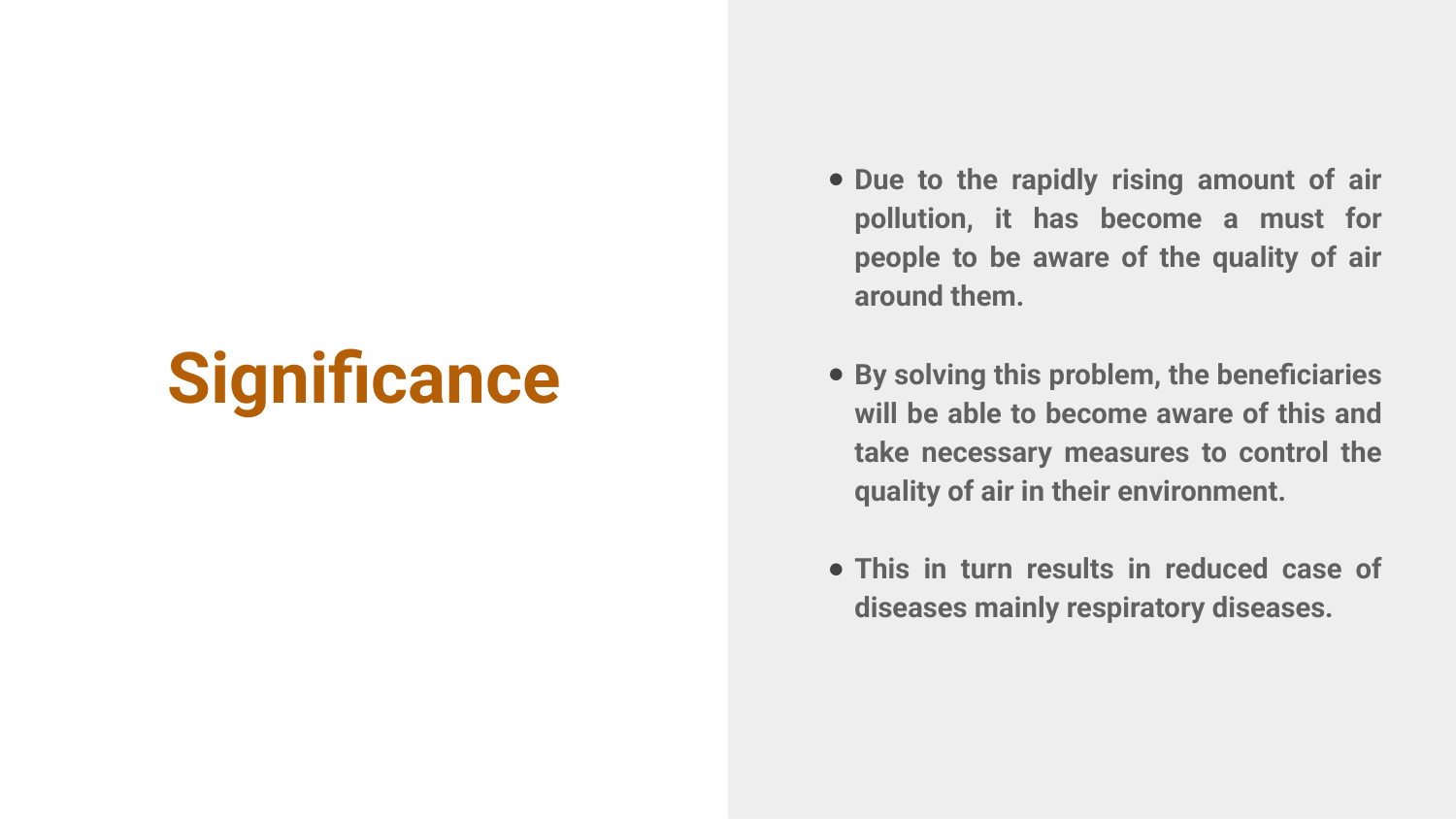

Due to the rapidly rising amount of air pollution, it has become a must for people to be aware of the quality of air around them.

By solving this problem, the beneficiaries will be able to become aware of this and take necessary measures to control the quality of air in their environment.

This in turn results in reduced case of diseases mainly respiratory diseases.

# Significance